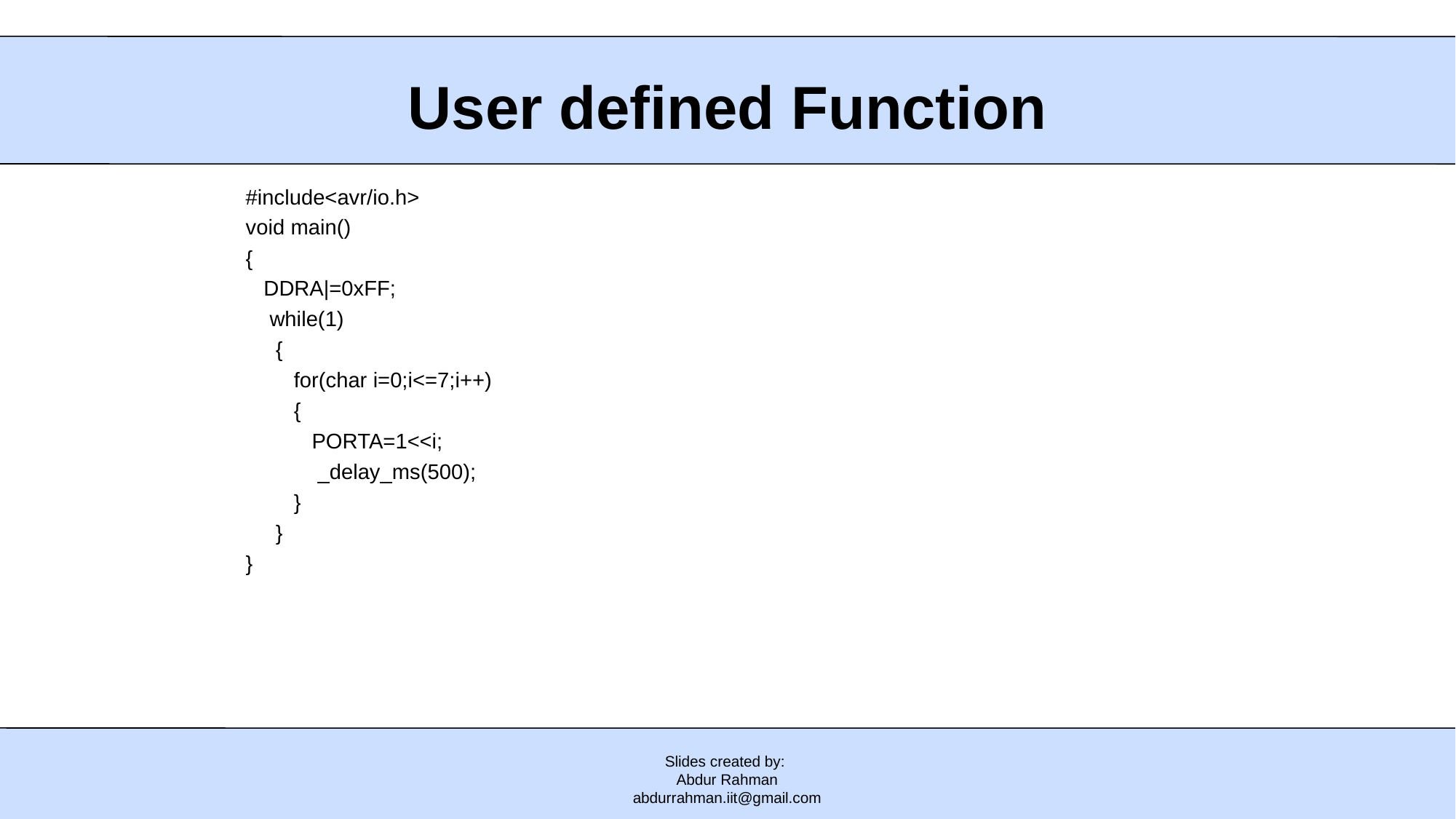

# User defined Function
#include<avr/io.h>
void main()
{
   DDRA|=0xFF;
    while(1)
     {
        for(char i=0;i<=7;i++)
        {
           PORTA=1<<i;
            _delay_ms(500);
        }
     }
}
Slides created by:
Abdur Rahman
abdurrahman.iit@gmail.com